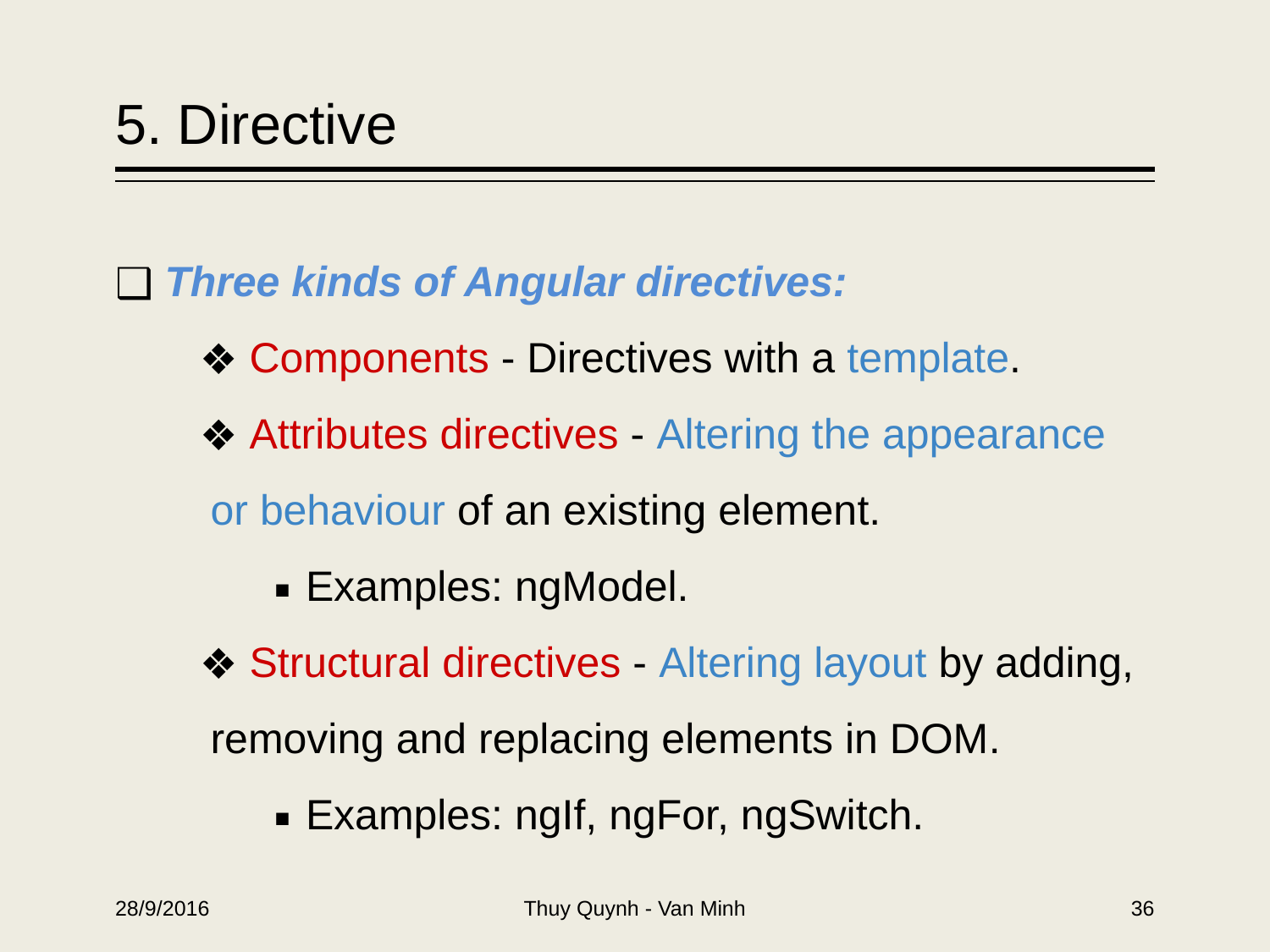

# 5. Directive
 Three kinds of Angular directives:
 Components - Directives with a template.
 Attributes directives - Altering the appearance or behaviour of an existing element.
Examples: ngModel.
 Structural directives - Altering layout by adding, removing and replacing elements in DOM.
Examples: ngIf, ngFor, ngSwitch.
Thuy Quynh - Van Minh
28/9/2016
36